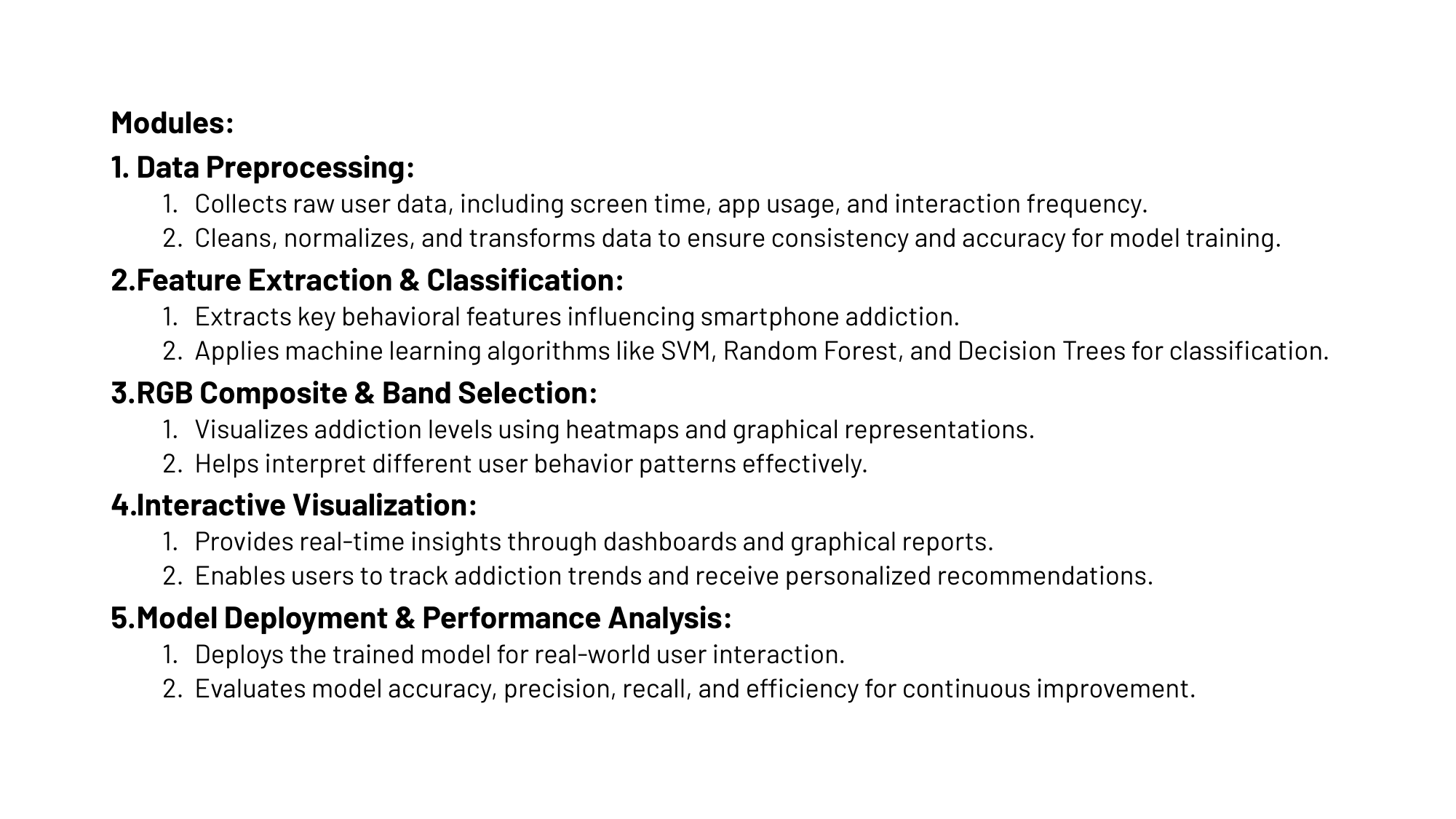

Modules:
Data Preprocessing:
Collects raw user data, including screen time, app usage, and interaction frequency.
Cleans, normalizes, and transforms data to ensure consistency and accuracy for model training.
Feature Extraction & Classification:
Extracts key behavioral features influencing smartphone addiction.
Applies machine learning algorithms like SVM, Random Forest, and Decision Trees for classification.
RGB Composite & Band Selection:
Visualizes addiction levels using heatmaps and graphical representations.
Helps interpret different user behavior patterns effectively.
Interactive Visualization:
Provides real-time insights through dashboards and graphical reports.
Enables users to track addiction trends and receive personalized recommendations.
Model Deployment & Performance Analysis:
Deploys the trained model for real-world user interaction.
Evaluates model accuracy, precision, recall, and efficiency for continuous improvement.